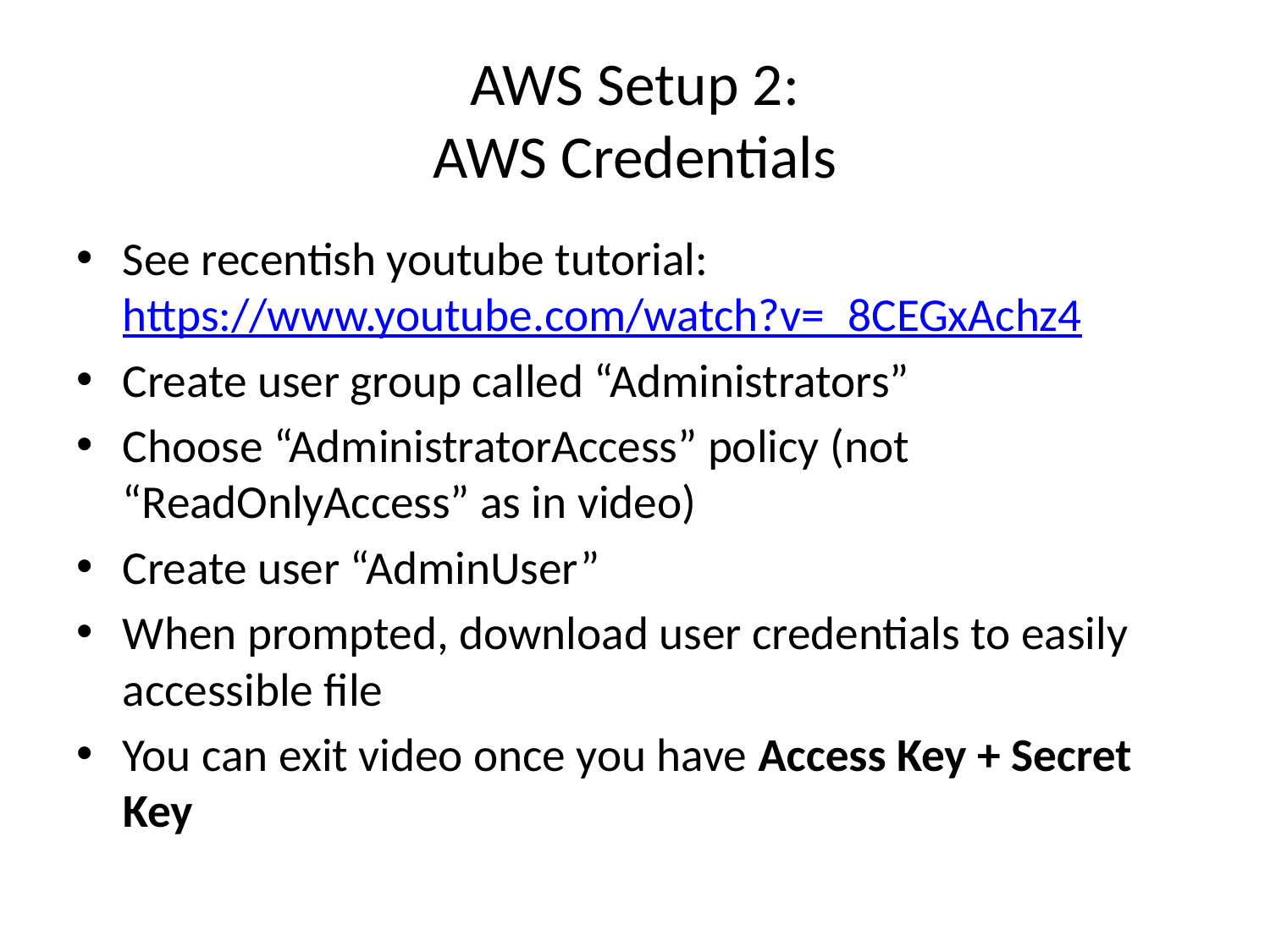

# AWS Setup 2: AWS Credentials
See recentish youtube tutorial: https://www.youtube.com/watch?v=_8CEGxAchz4
Create user group called “Administrators”
Choose “AdministratorAccess” policy (not “ReadOnlyAccess” as in video)
Create user “AdminUser”
When prompted, download user credentials to easily accessible file
You can exit video once you have Access Key + Secret Key